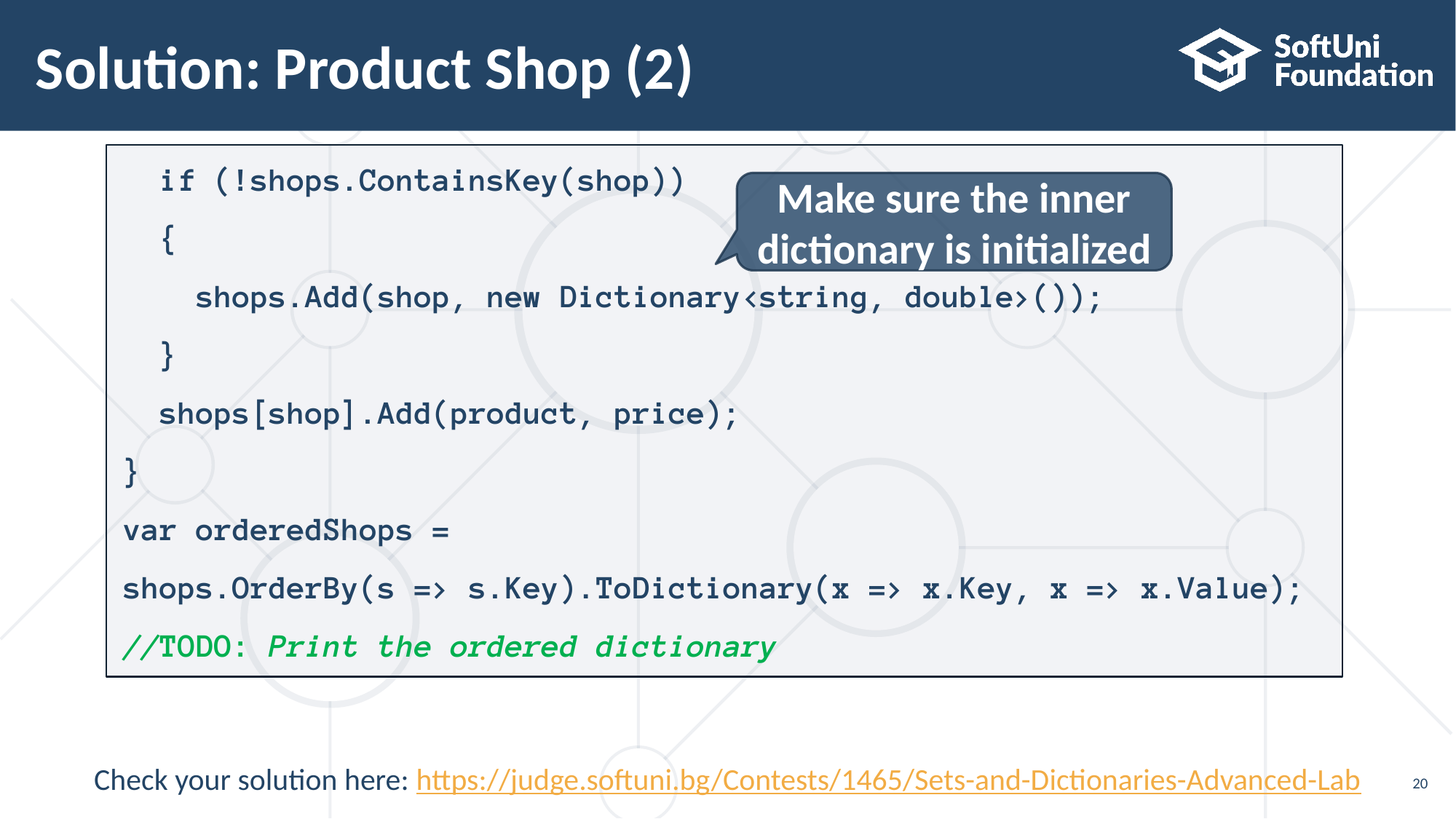

# Solution: Product Shop (2)
  if (!shops.ContainsKey(shop))
  {
    shops.Add(shop, new Dictionary<string, double>());
  }
  shops[shop].Add(product, price);
}
var orderedShops =
shops.OrderBy(s => s.Key).ToDictionary(x => x.Key, x => x.Value);
//TODO: Print the ordered dictionary
Make sure the inner dictionary is initialized
Check your solution here: https://judge.softuni.bg/Contests/1465/Sets-and-Dictionaries-Advanced-Lab
20